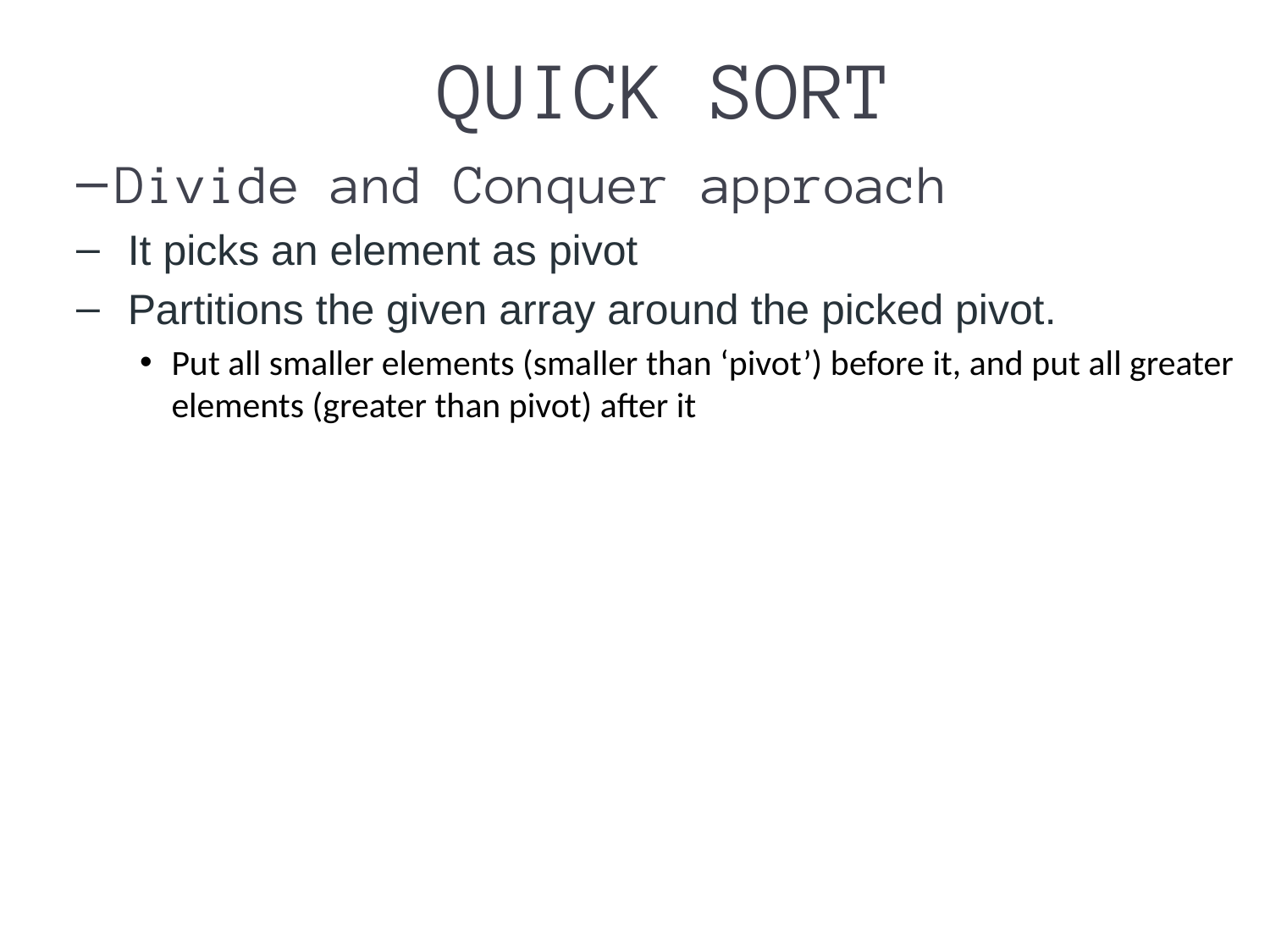

QUICK SORT
Divide and Conquer approach
 It picks an element as pivot
 Partitions the given array around the picked pivot.
Put all smaller elements (smaller than ‘pivot’) before it, and put all greater elements (greater than pivot) after it